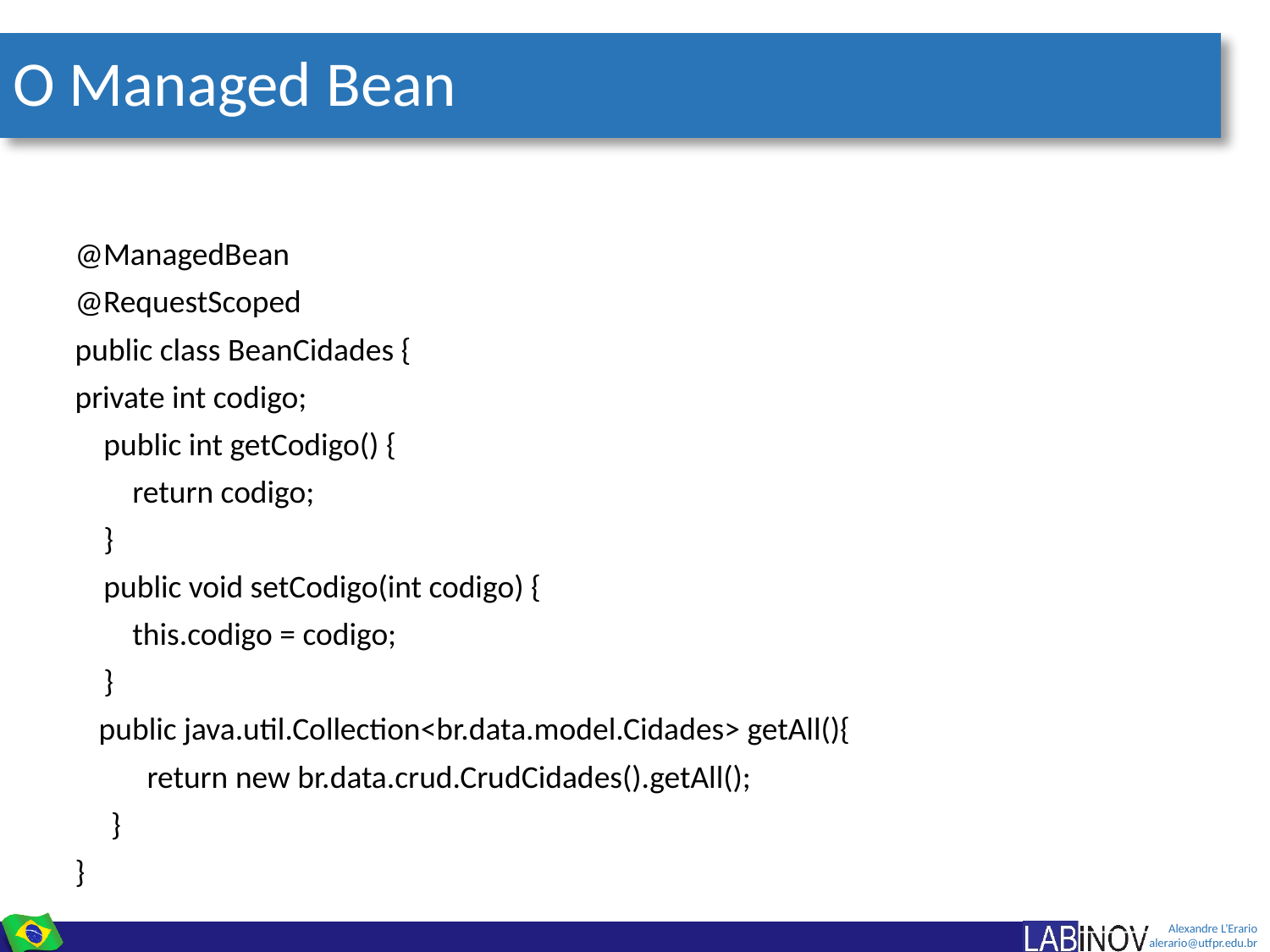

# O Managed Bean
@ManagedBean
@RequestScoped
public class BeanCidades {
private int codigo;
    public int getCodigo() {
        return codigo;
    }
    public void setCodigo(int codigo) {
        this.codigo = codigo;
    }
	public java.util.Collection<br.data.model.Cidades> getAll(){
          return new br.data.crud.CrudCidades().getAll();
     }
}